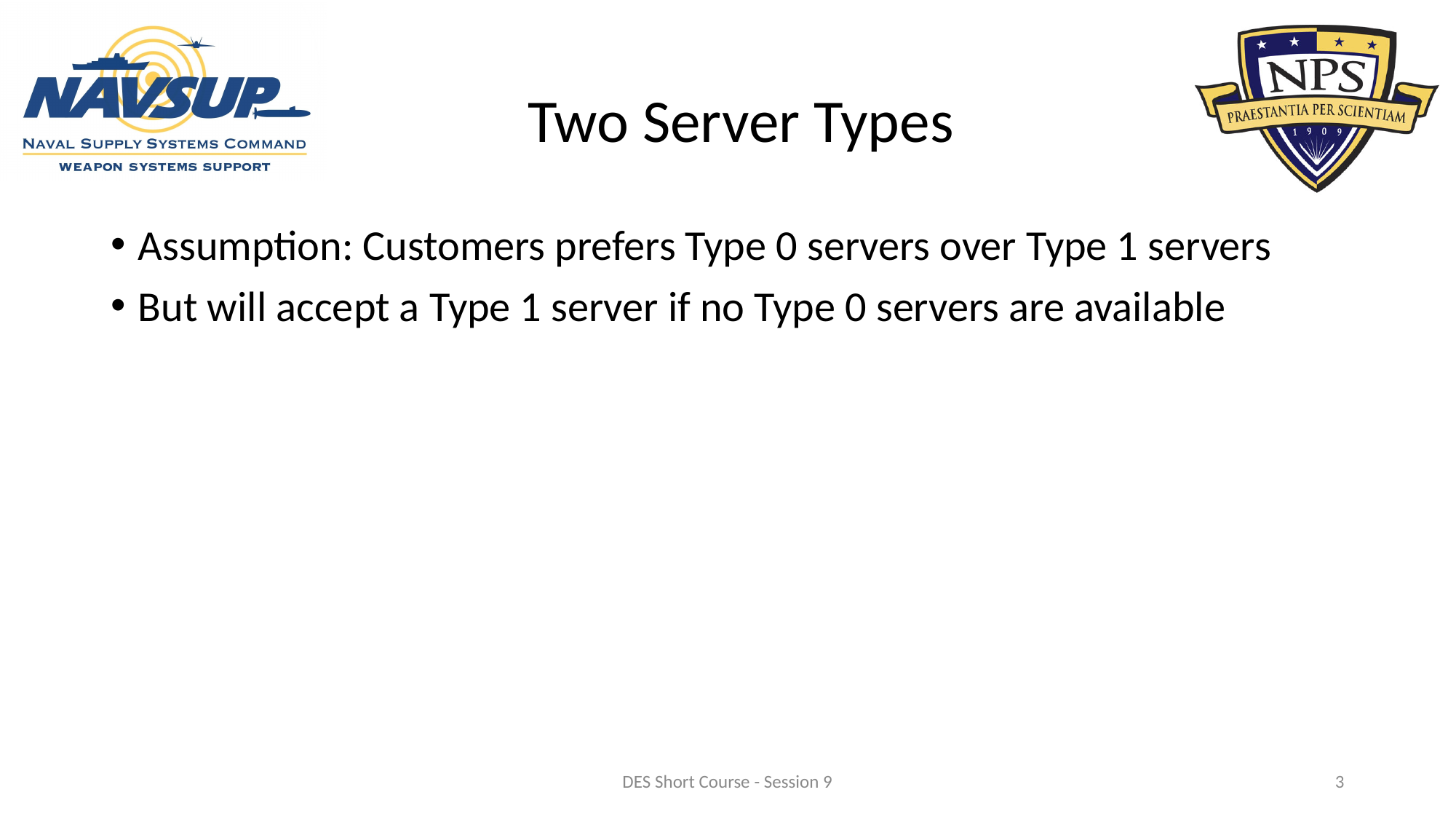

# Two Server Types
Assumption: Customers prefers Type 0 servers over Type 1 servers
But will accept a Type 1 server if no Type 0 servers are available

DES Short Course - Session 9
3